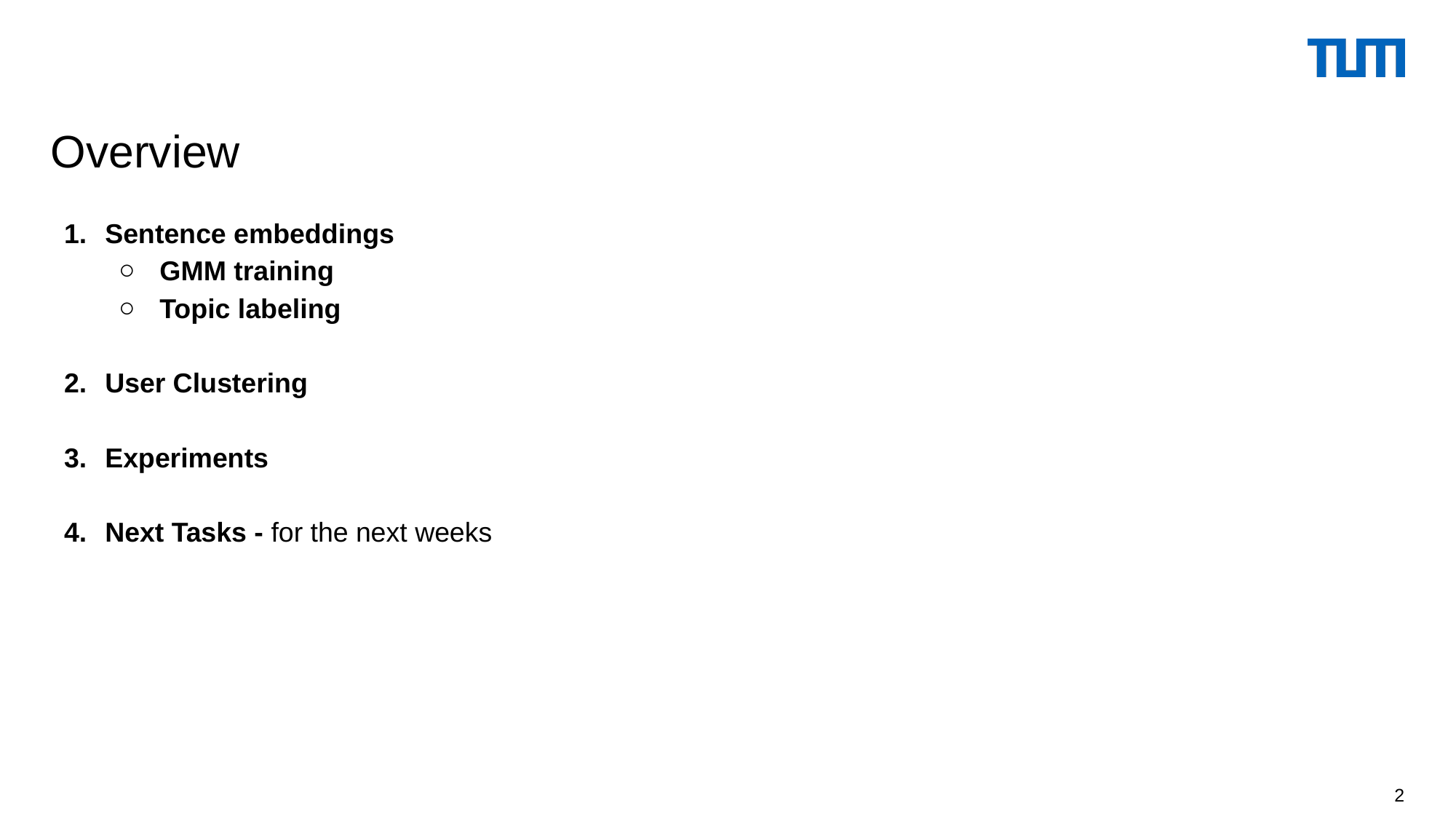

Overview
Sentence embeddings
GMM training
Topic labeling

User Clustering

Experiments

Next Tasks - for the next weeks
2